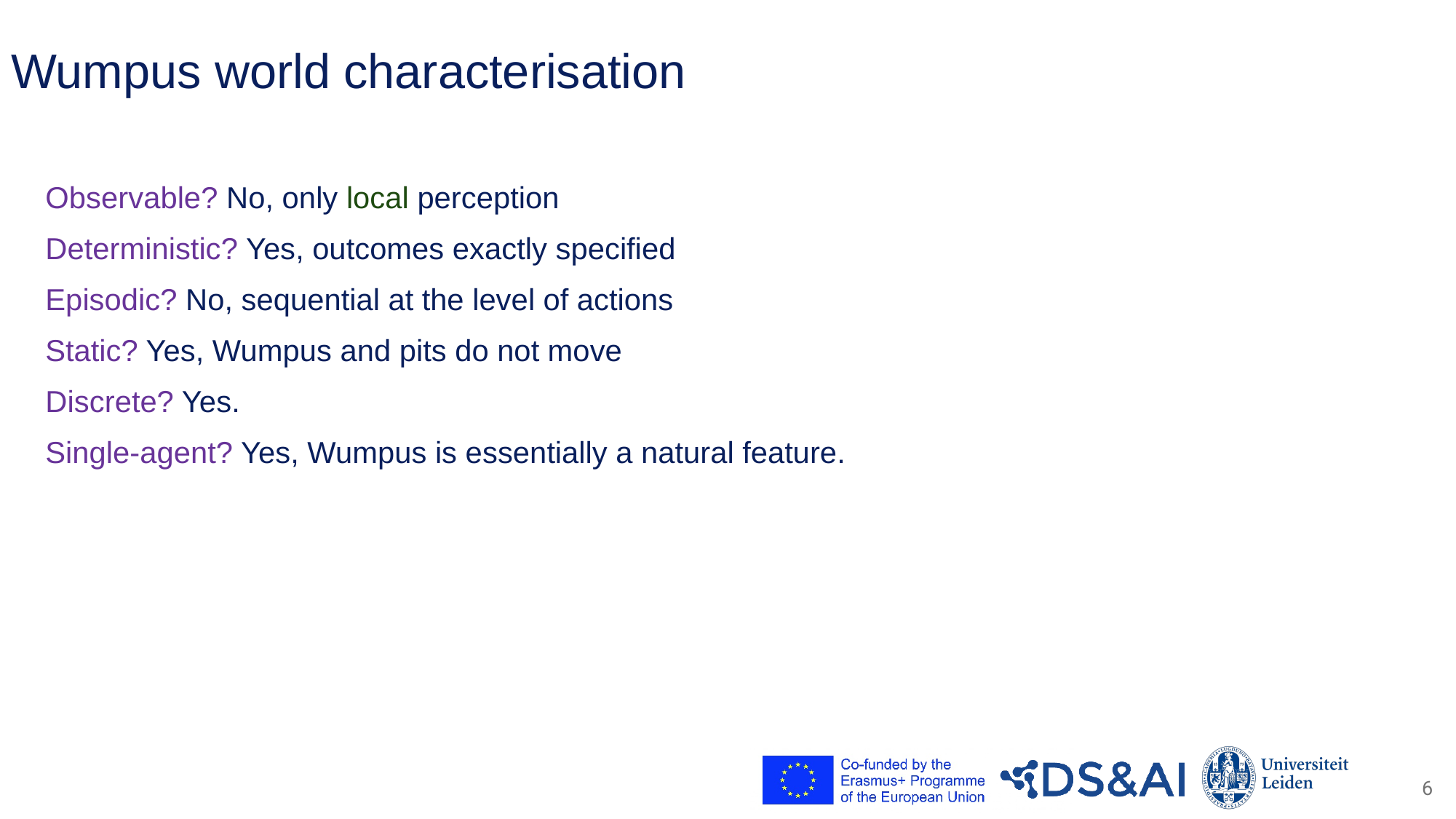

# Wumpus world characterisation
Observable? No, only local perception
Deterministic? Yes, outcomes exactly specified
Episodic? No, sequential at the level of actions
Static? Yes, Wumpus and pits do not move
Discrete? Yes.
Single-agent? Yes, Wumpus is essentially a natural feature.
6